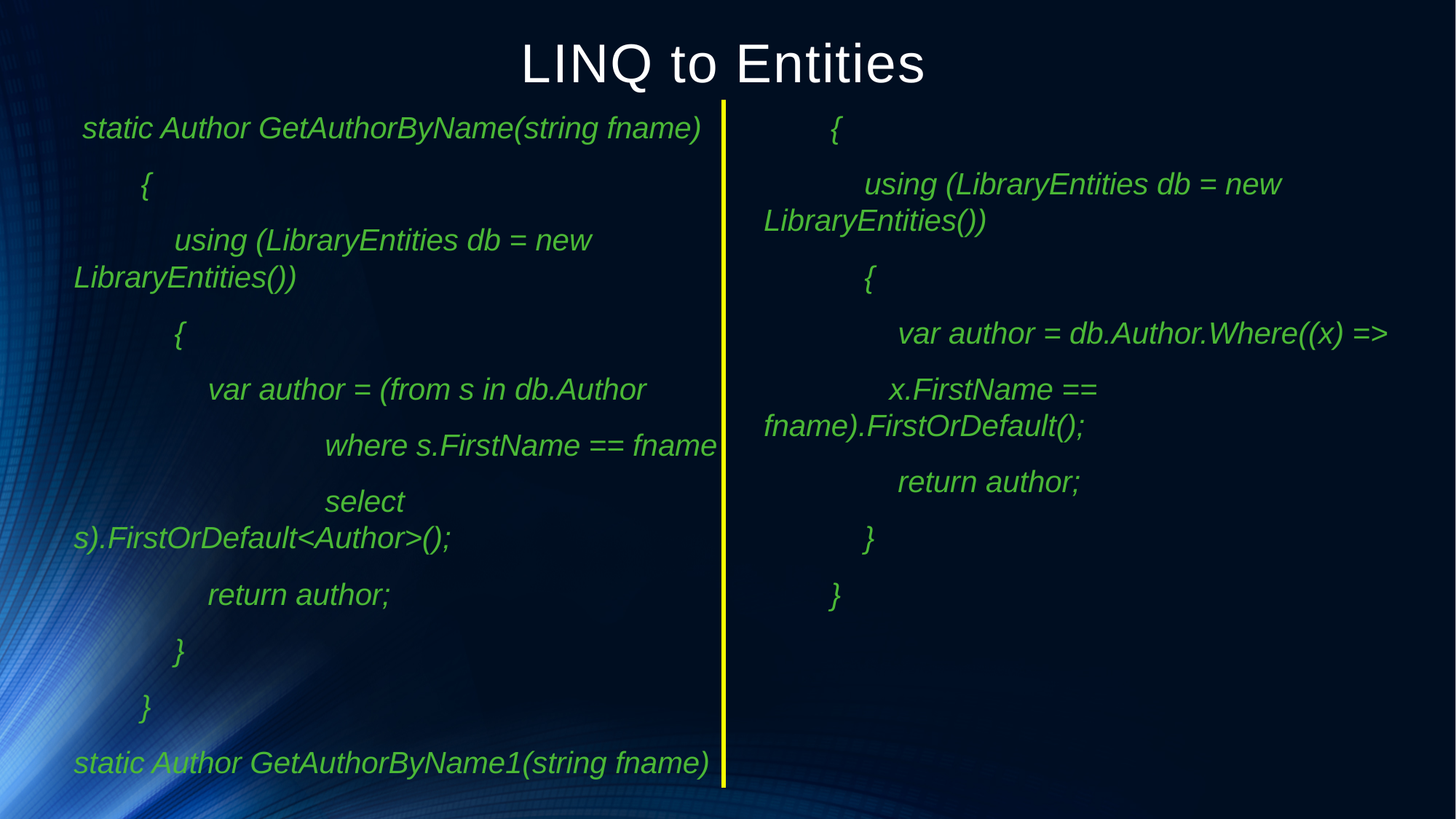

# LINQ to Entities
 static Author GetAuthorByName(string fname)
        {
            using (LibraryEntities db = new LibraryEntities())
            {
                var author = (from s in db.Author
                              where s.FirstName == fname
                              select s).FirstOrDefault<Author>();
                return author;
            }
        }
static Author GetAuthorByName1(string fname)
        {
            using (LibraryEntities db = new LibraryEntities())
            {
                var author = db.Author.Where((x) =>
               x.FirstName == fname).FirstOrDefault();
                return author;
            }
        }